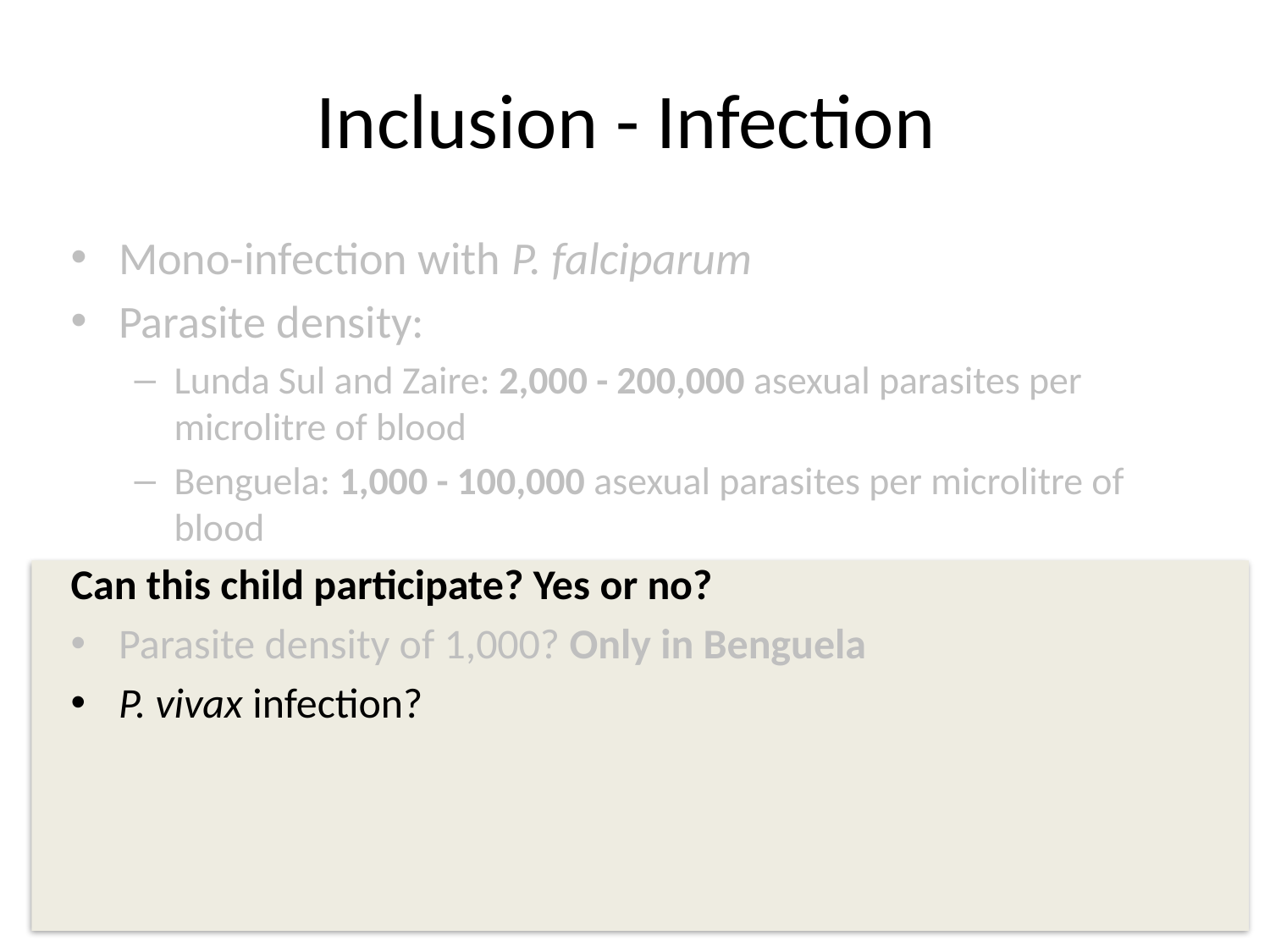

# Inclusion - Infection
Mono-infection with P. falciparum
Parasite density:
Lunda Sul and Zaire: 2,000 - 200,000 asexual parasites per microlitre of blood
Benguela: 1,000 - 100,000 asexual parasites per microlitre of blood
Can this child participate? Yes or no?
Parasite density of 1,000? Only in Benguela
P. vivax infection?